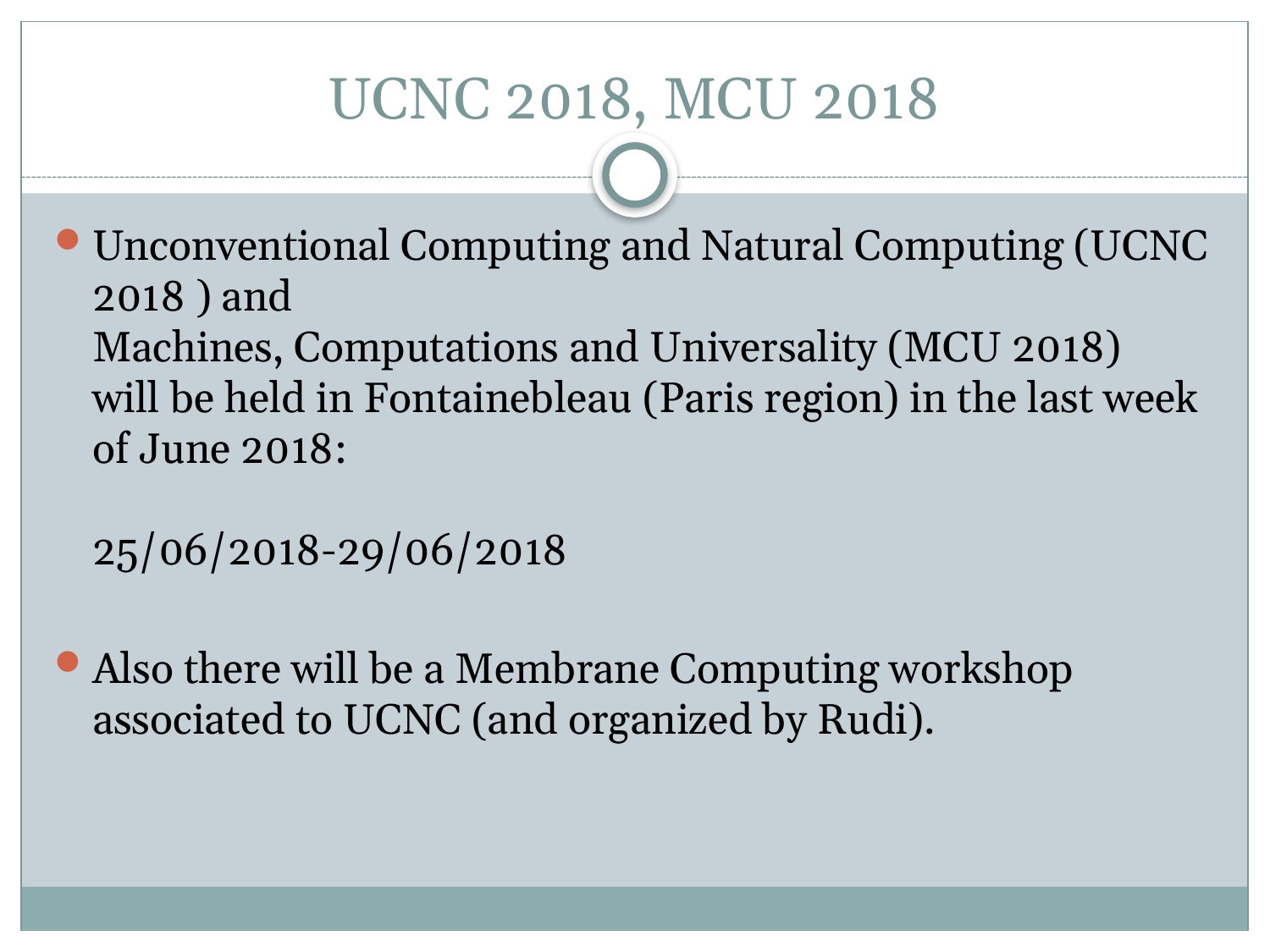

# UCNC 2018, MCU 2018
Unconventional Computing and Natural Computing (UCNC 2018 ) and
Machines, Computations and Universality (MCU 2018)
will be held in Fontainebleau (Paris region) in the last week of June 2018:
25/06/2018-29/06/2018

Also there will be a Membrane Computing workshop associated to UCNC (and organized by Rudi).